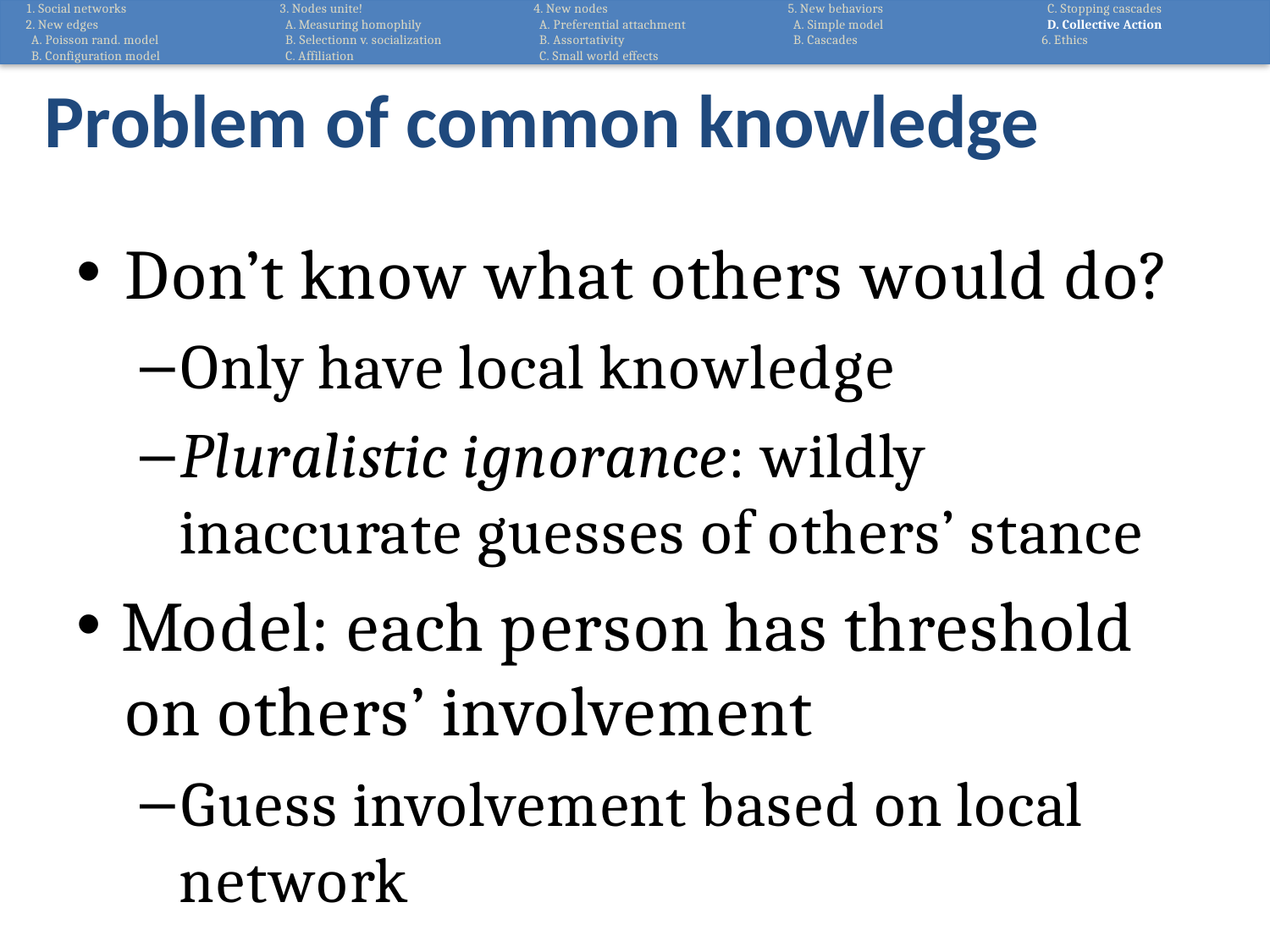

1. Social networks
2. New edges
  A. Poisson rand. model
  B. Configuration model
3. Nodes unite!
  A. Measuring homophily
  B. Selectionn v. socialization
  C. Affiliation
4. New nodes
  A. Preferential attachment
  B. Assortativity
  C. Small world effects
5. New behaviors
  A. Simple model
  B. Cascades

  C. Stopping cascades
  D. Collective Action
6. Ethics
# Problem of common knowledge
Don’t know what others would do?
Only have local knowledge
Pluralistic ignorance: wildly inaccurate guesses of others’ stance
Model: each person has threshold on others’ involvement
Guess involvement based on local network